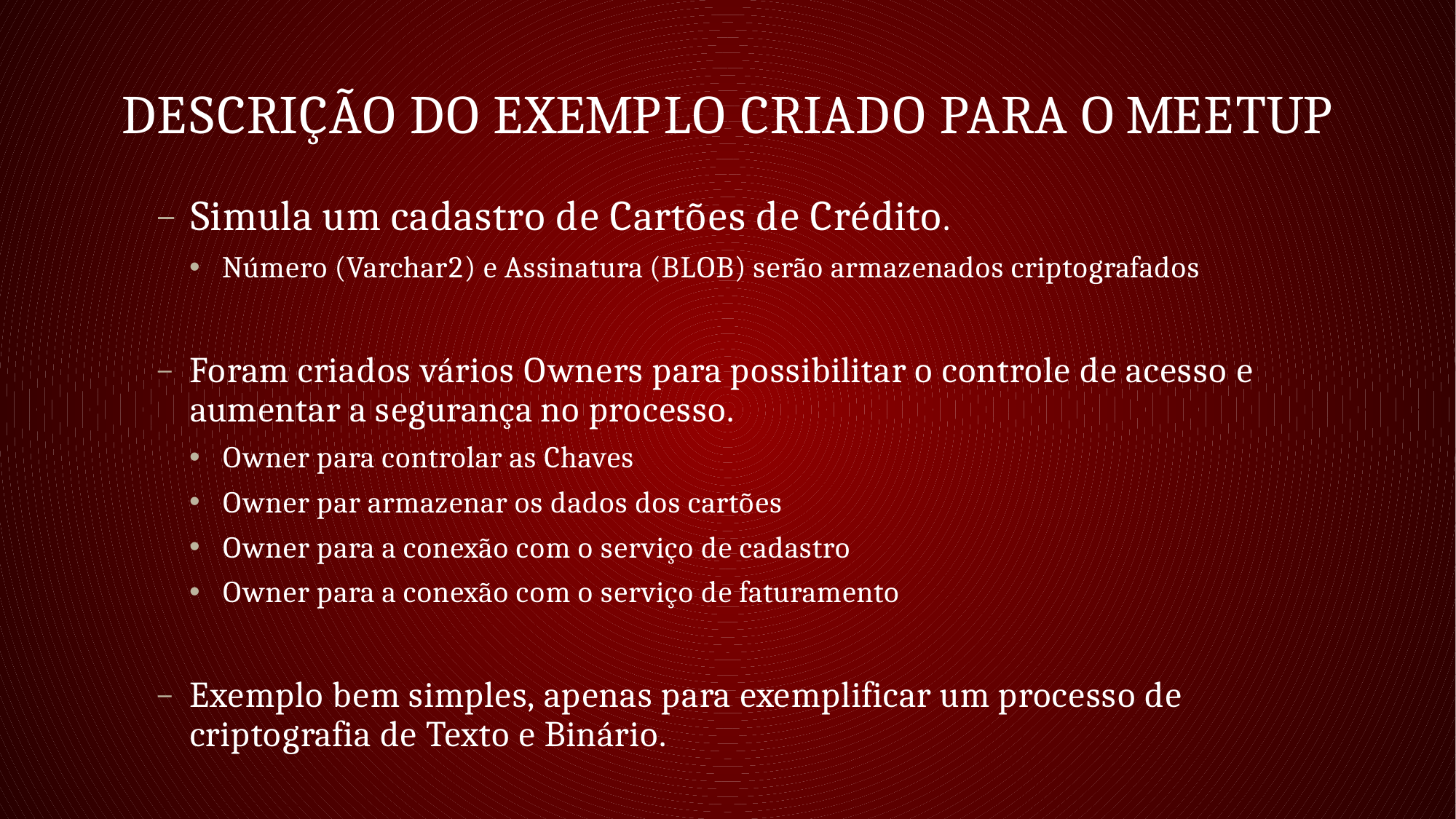

# Descrição do exemplo criado para o Meetup
Simula um cadastro de Cartões de Crédito.
Número (Varchar2) e Assinatura (BLOB) serão armazenados criptografados

Foram criados vários Owners para possibilitar o controle de acesso e aumentar a segurança no processo.
Owner para controlar as Chaves
Owner par armazenar os dados dos cartões
Owner para a conexão com o serviço de cadastro
Owner para a conexão com o serviço de faturamento

Exemplo bem simples, apenas para exemplificar um processo de criptografia de Texto e Binário.